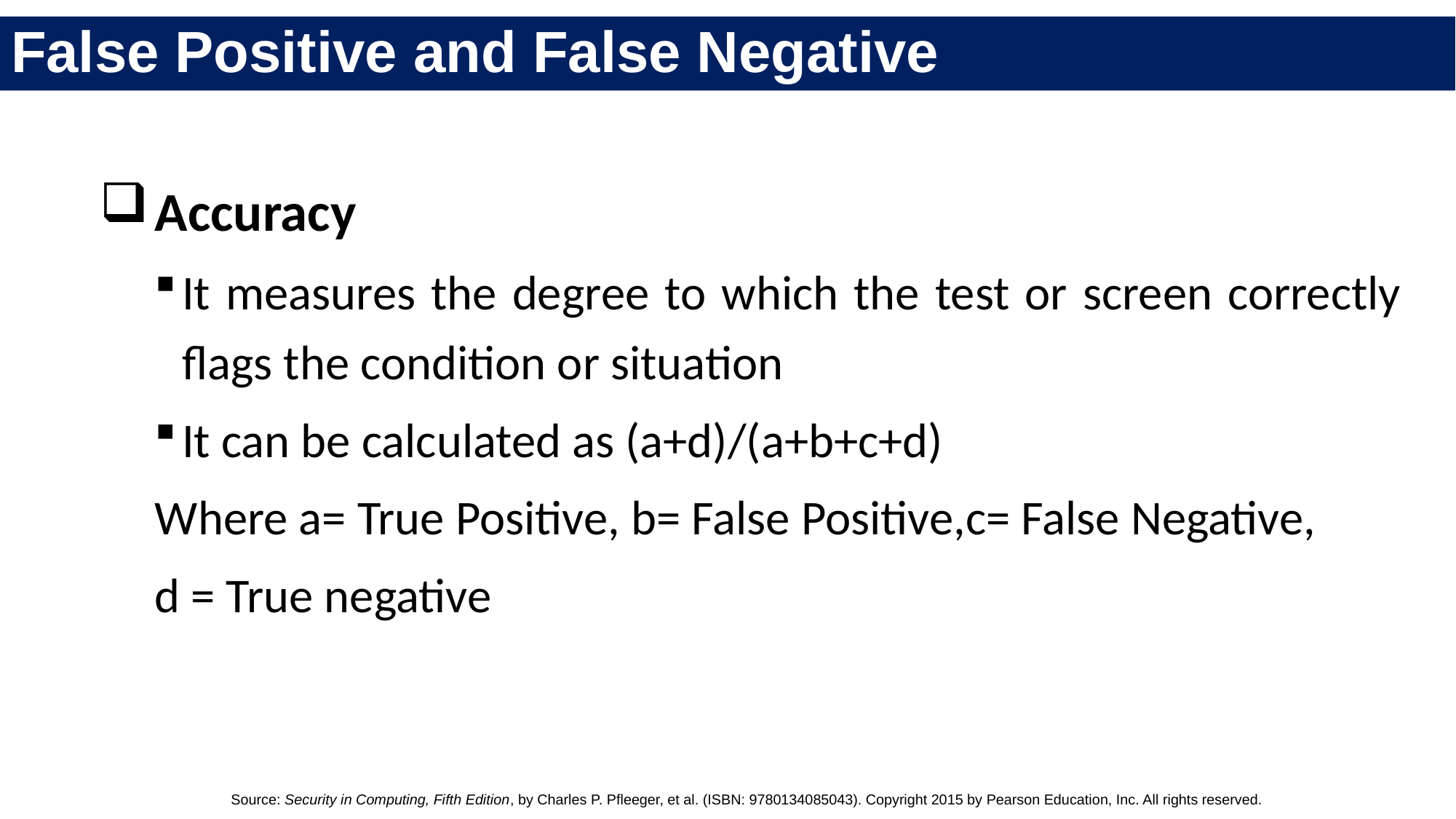

# False Positive and False Negative
Accuracy
It measures the degree to which the test or screen correctly flags the condition or situation
It can be calculated as (a+d)/(a+b+c+d)
Where a= True Positive, b= False Positive,c= False Negative,
d = True negative
Source: Security in Computing, Fifth Edition, by Charles P. Pfleeger, et al. (ISBN: 9780134085043). Copyright 2015 by Pearson Education, Inc. All rights reserved.